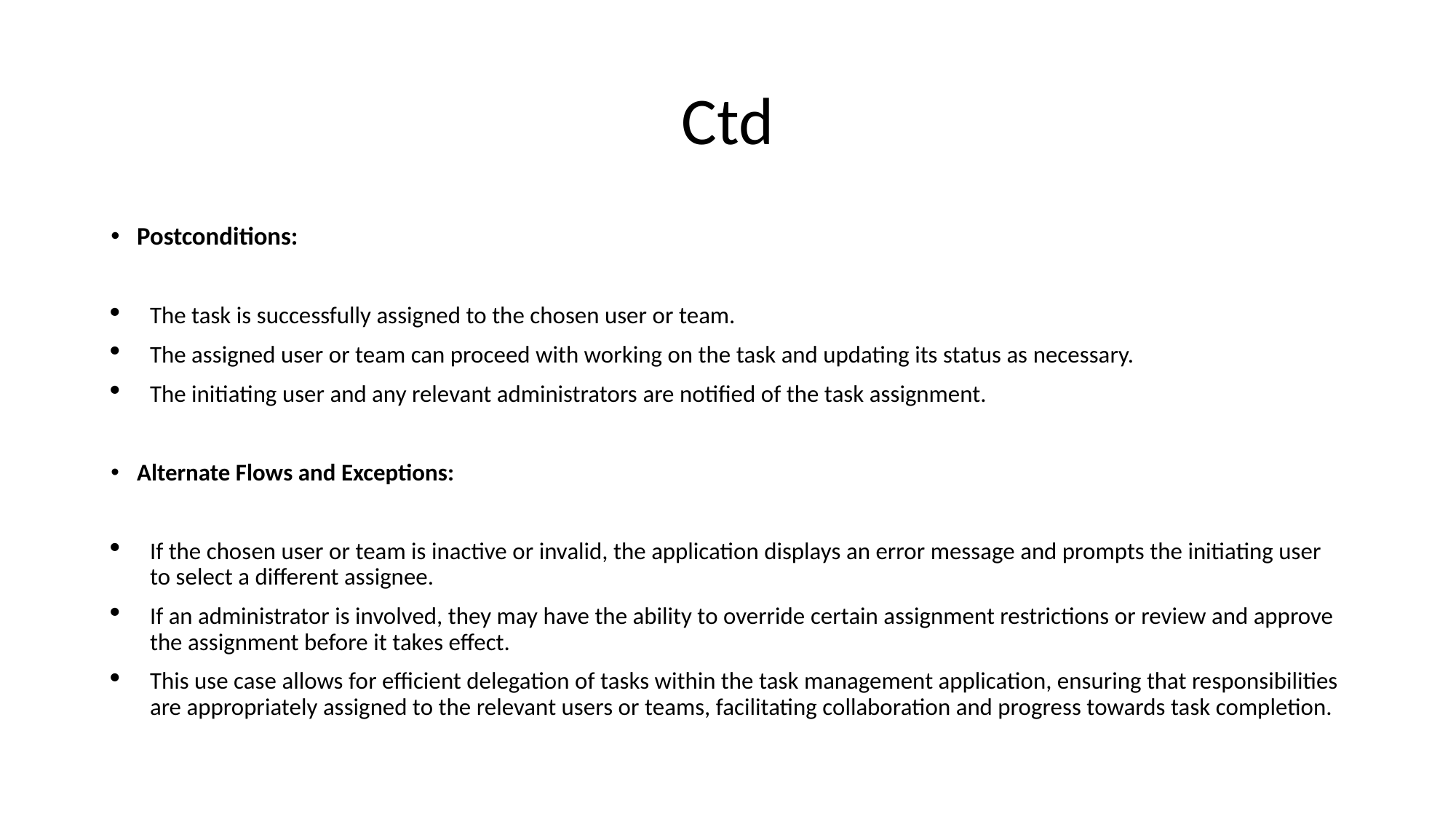

# Ctd
Postconditions:

The task is successfully assigned to the chosen user or team.
The assigned user or team can proceed with working on the task and updating its status as necessary.
The initiating user and any relevant administrators are notified of the task assignment.

Alternate Flows and Exceptions:

If the chosen user or team is inactive or invalid, the application displays an error message and prompts the initiating user to select a different assignee.
If an administrator is involved, they may have the ability to override certain assignment restrictions or review and approve the assignment before it takes effect.
This use case allows for efficient delegation of tasks within the task management application, ensuring that responsibilities are appropriately assigned to the relevant users or teams, facilitating collaboration and progress towards task completion.